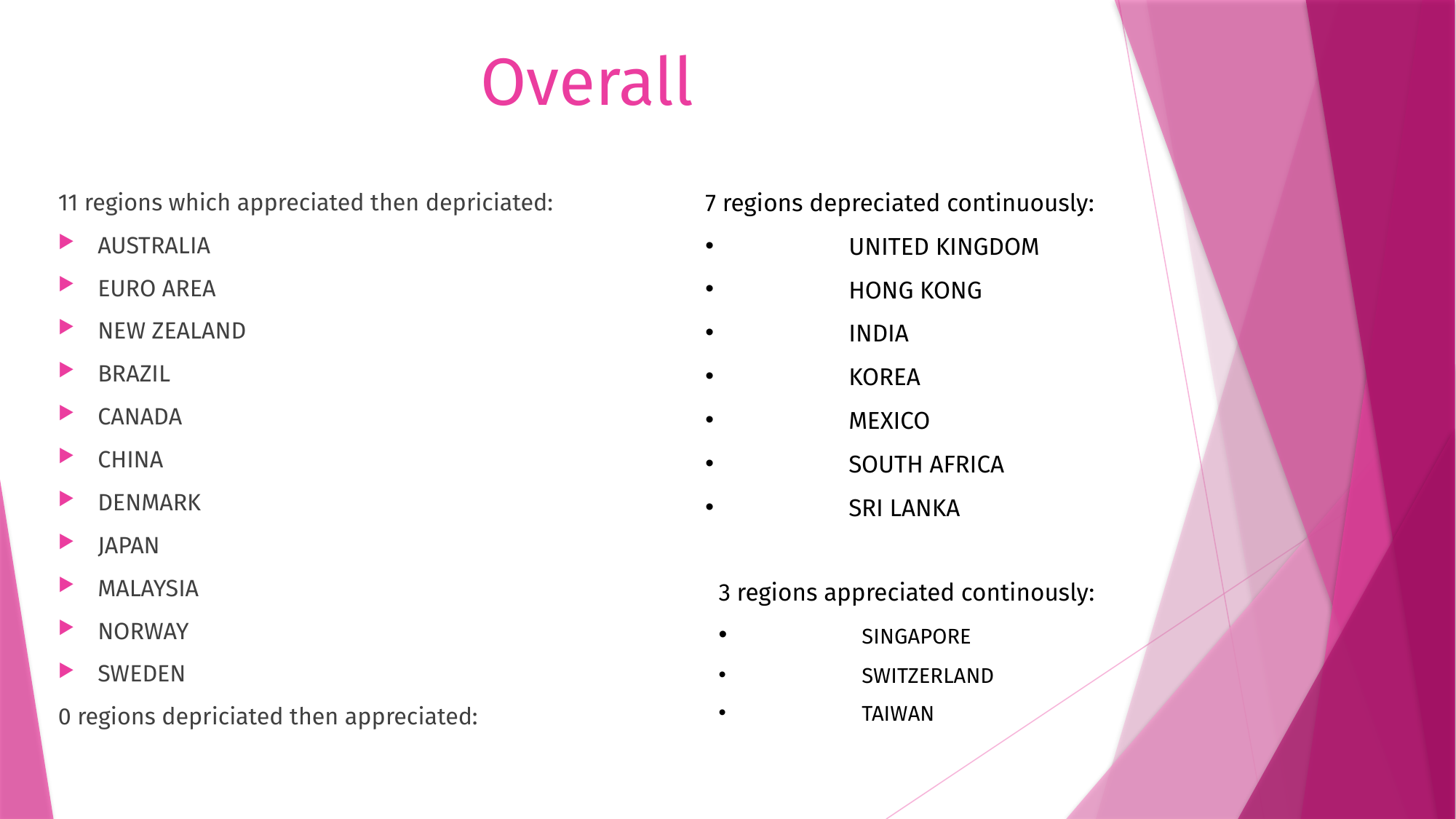

Overall
11 regions which appreciated then depriciated:
	AUSTRALIA
	EURO AREA
	NEW ZEALAND
	BRAZIL
	CANADA
	CHINA
	DENMARK
	JAPAN
	MALAYSIA
	NORWAY
	SWEDEN
0 regions depriciated then appreciated:
7 regions depreciated continuously:
	UNITED KINGDOM
	HONG KONG
	INDIA
	KOREA
	MEXICO
	SOUTH AFRICA
	SRI LANKA
3 regions appreciated continously:
	SINGAPORE
	SWITZERLAND
	TAIWAN